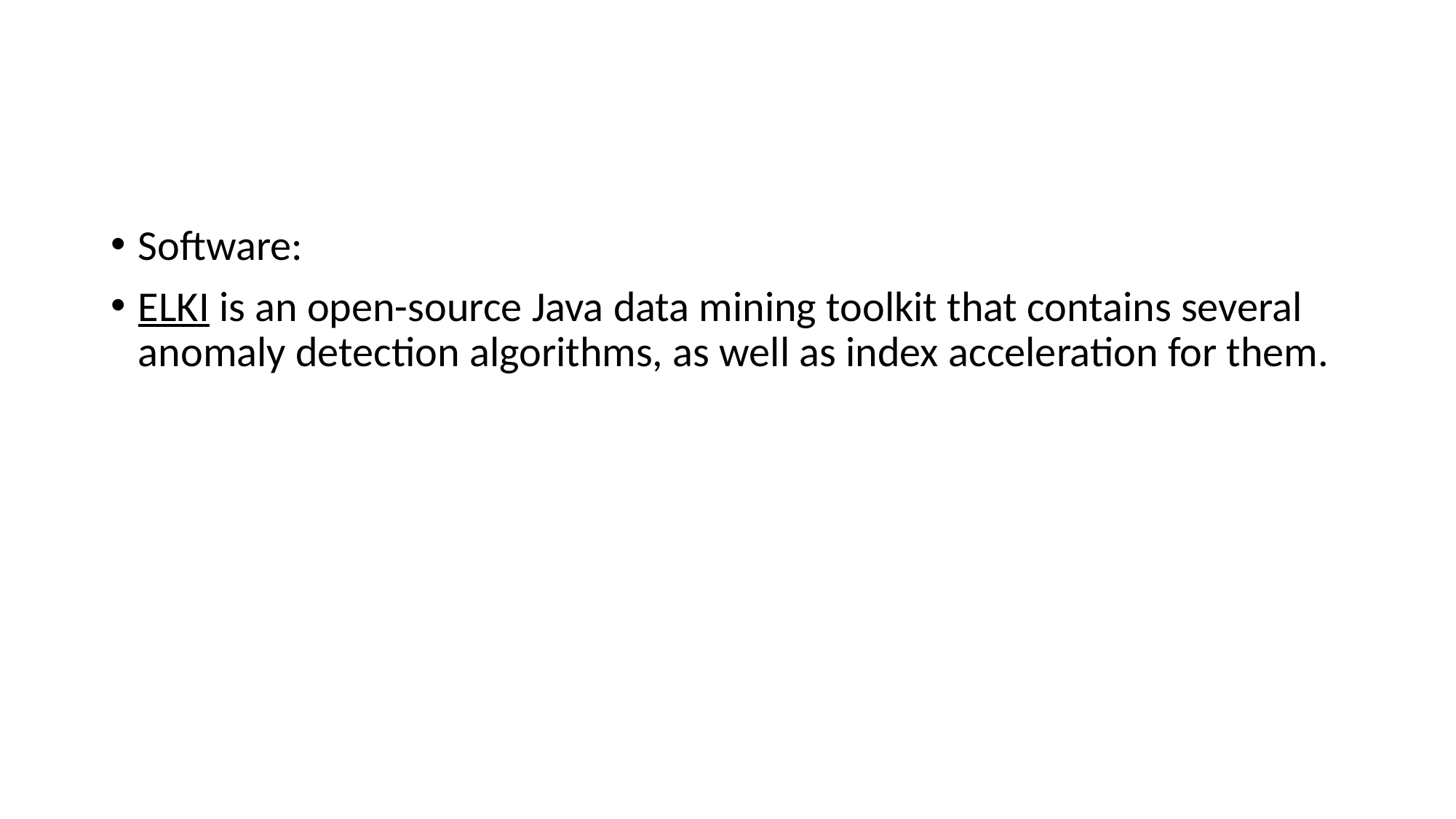

#
Software:
ELKI is an open-source Java data mining toolkit that contains several anomaly detection algorithms, as well as index acceleration for them.